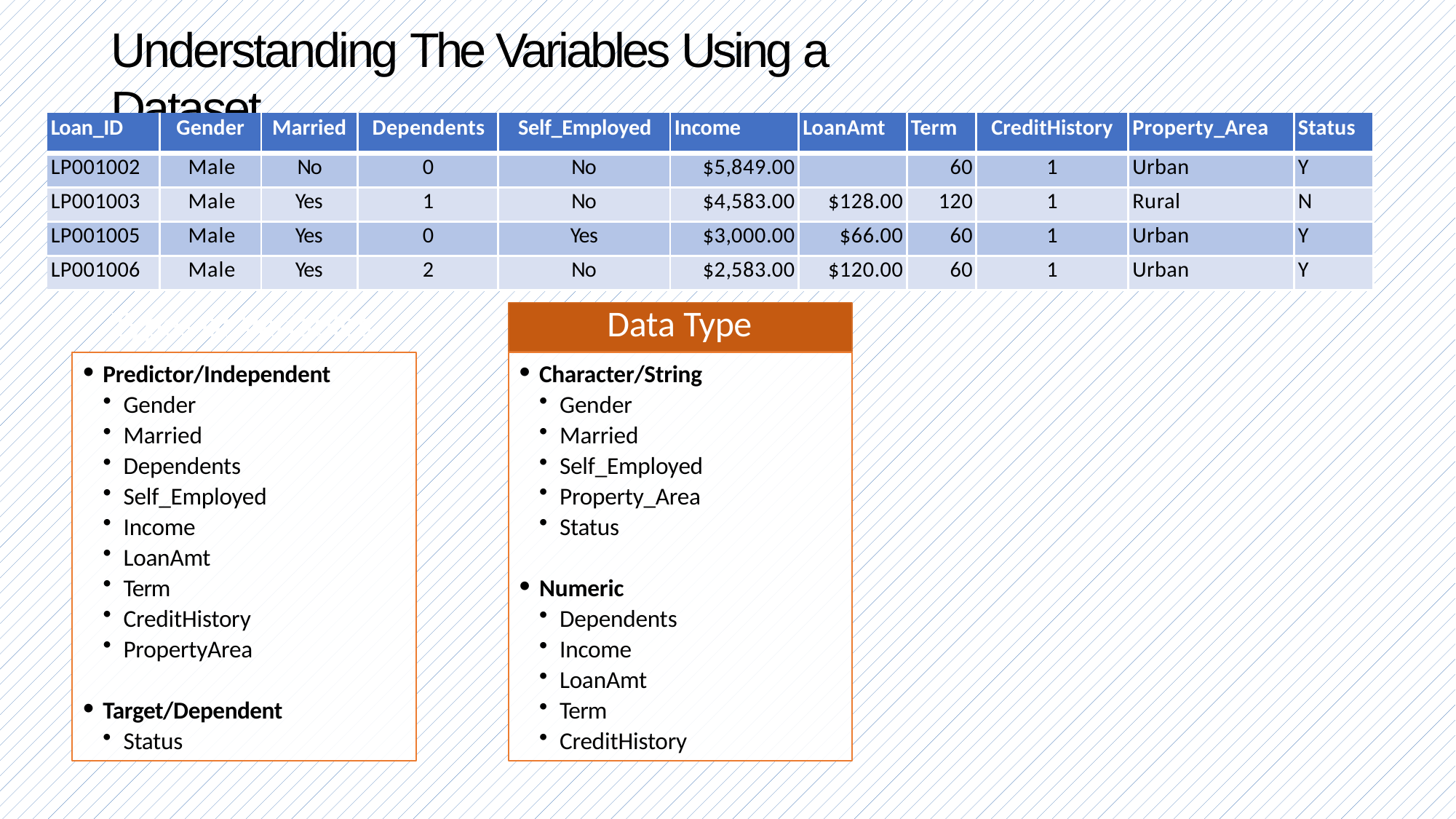

# Understanding The Variables Using a Dataset
| Loan\_ID | Gender | Married | Dependents | Self\_Employed | Income | LoanAmt | Term | CreditHistory | Property\_Area | Status |
| --- | --- | --- | --- | --- | --- | --- | --- | --- | --- | --- |
| LP001002 | Male | No | 0 | No | $5,849.00 |  | 60 | 1 | Urban | Y |
| LP001003 | Male | Yes | 1 | No | $4,583.00 | $128.00 | 120 | 1 | Rural | N |
| LP001005 | Male | Yes | 0 | Yes | $3,000.00 | $66.00 | 60 | 1 | Urban | Y |
| LP001006 | Male | Yes | 2 | No | $2,583.00 | $120.00 | 60 | 1 | Urban | Y |
Types of Variables

Data Type

Predictor/Independent
Gender
Married
Dependents
Self_Employed
Income
LoanAmt
Term
CreditHistory
PropertyArea
Character/String
Gender
Married
Self_Employed
Property_Area
Status
Numeric
Dependents
Income
LoanAmt
Term
CreditHistory
Target/Dependent
Status